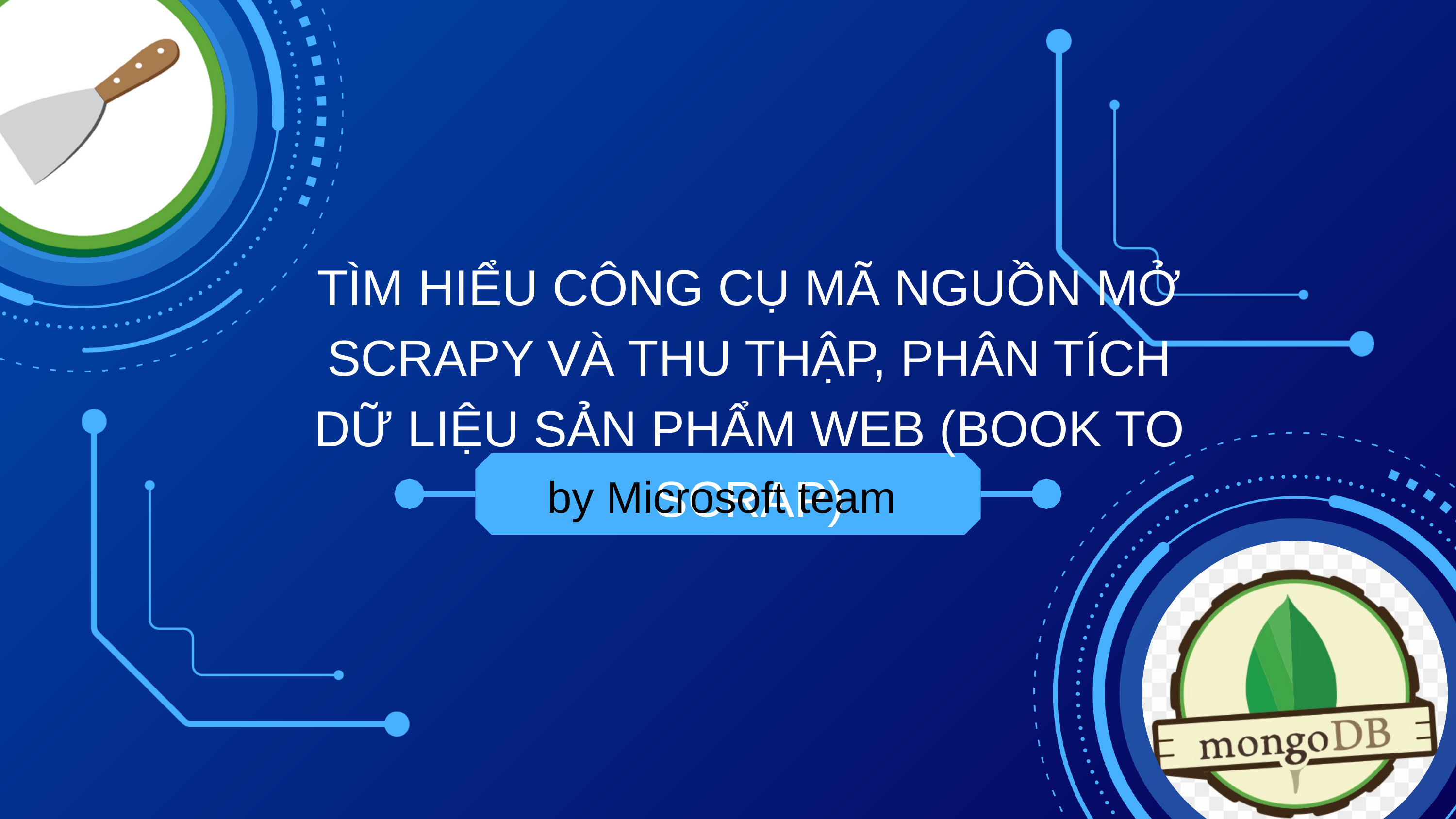

TÌM HIỂU CÔNG CỤ MÃ NGUỒN MỞ SCRAPY VÀ THU THẬP, PHÂN TÍCH DỮ LIỆU SẢN PHẨM WEB (BOOK TO SCRAP)

by Microsoft team